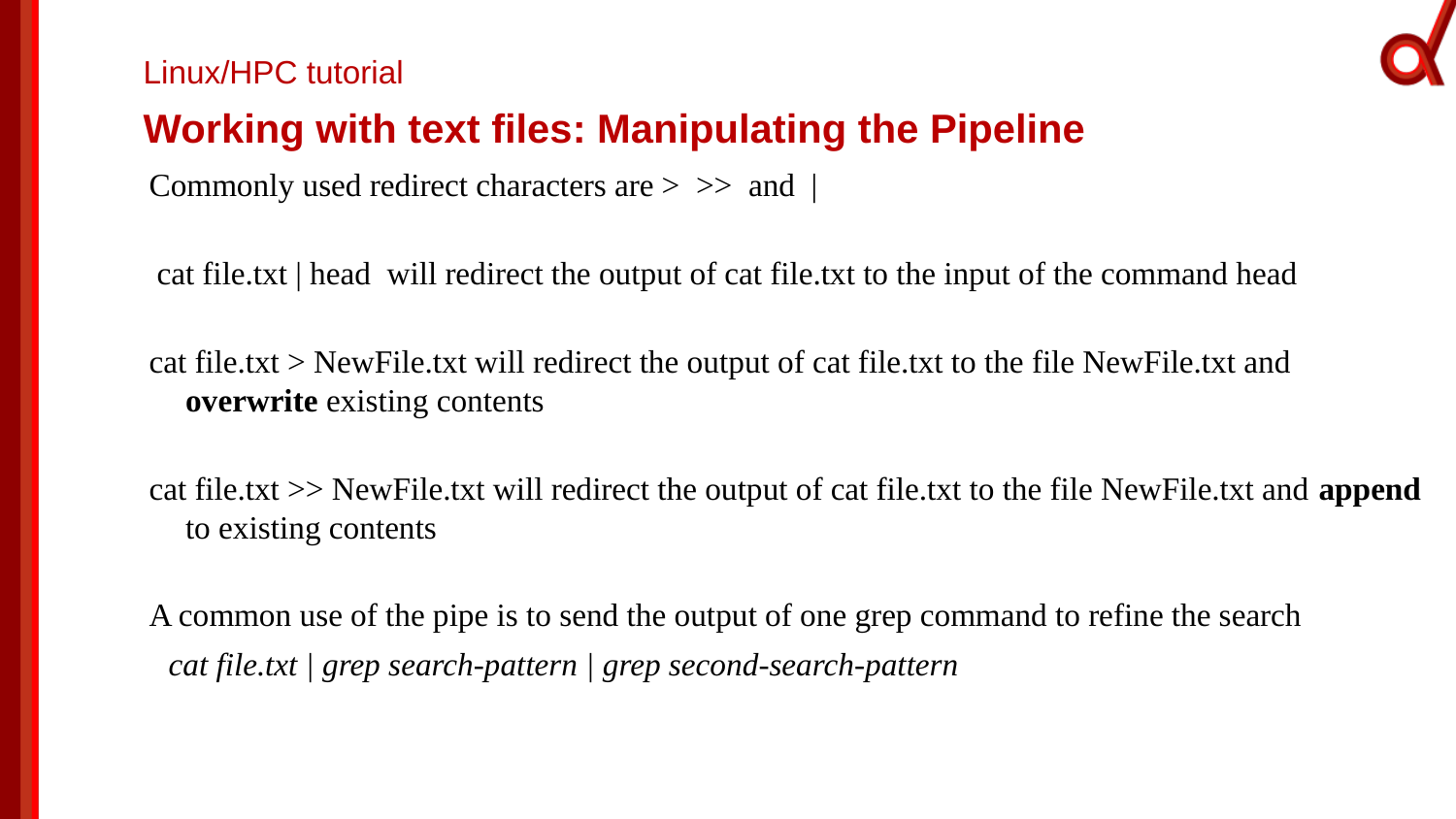

# Linux/HPC tutorial
Working with text files: Manipulating the Pipeline
Commonly used redirect characters are >  >>  and  |
 cat file.txt | head  will redirect the output of cat file.txt to the input of the command head
cat file.txt > NewFile.txt will redirect the output of cat file.txt to the file NewFile.txt and overwrite existing contents
cat file.txt >> NewFile.txt will redirect the output of cat file.txt to the file NewFile.txt and append to existing contents
A common use of the pipe is to send the output of one grep command to refine the search
       cat file.txt | grep search-pattern | grep second-search-pattern